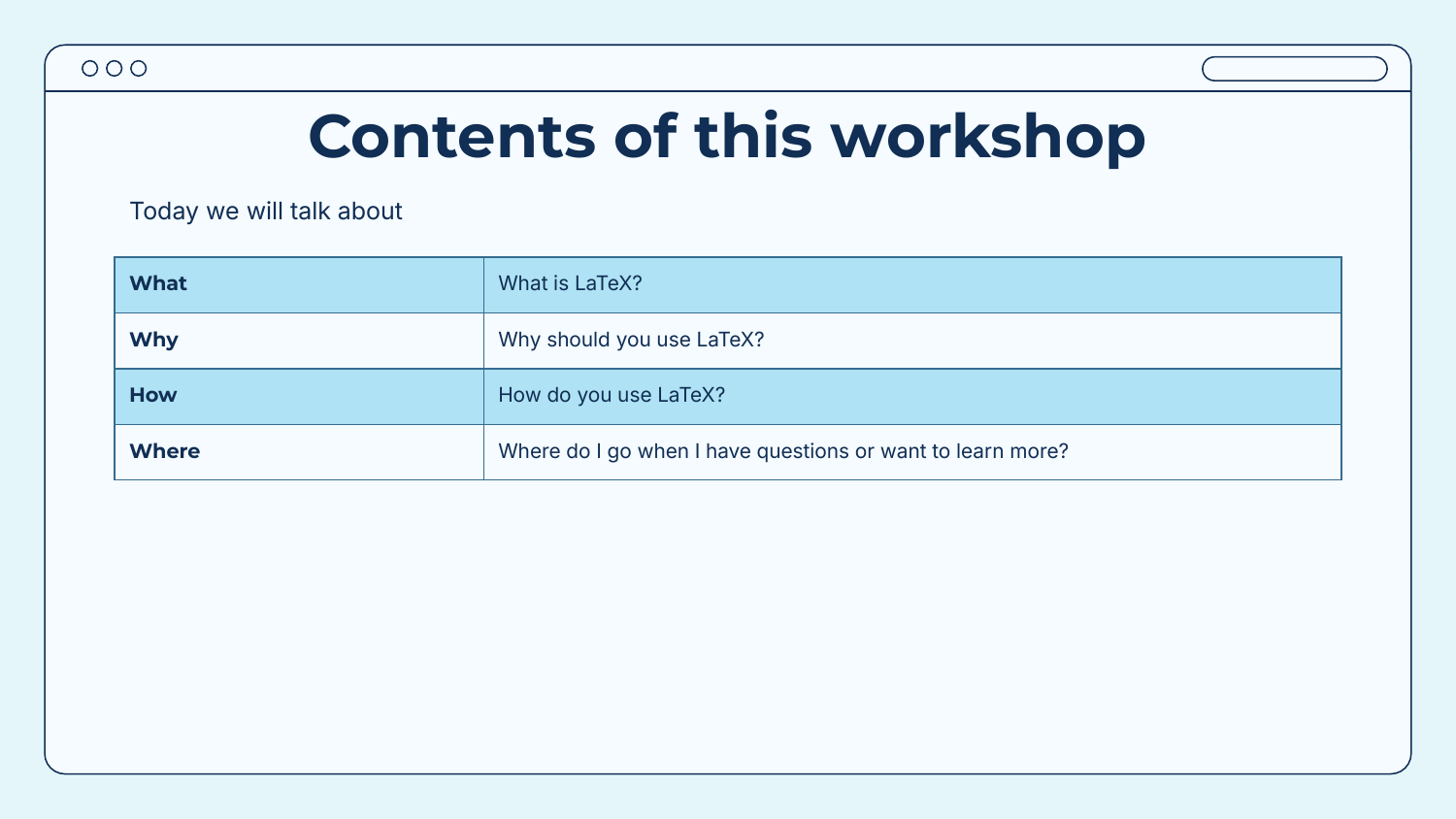

# Contents of this workshop
Today we will talk about
| What | What is LaTeX? |
| --- | --- |
| Why | Why should you use LaTeX? |
| How | How do you use LaTeX? |
| Where | Where do I go when I have questions or want to learn more? |